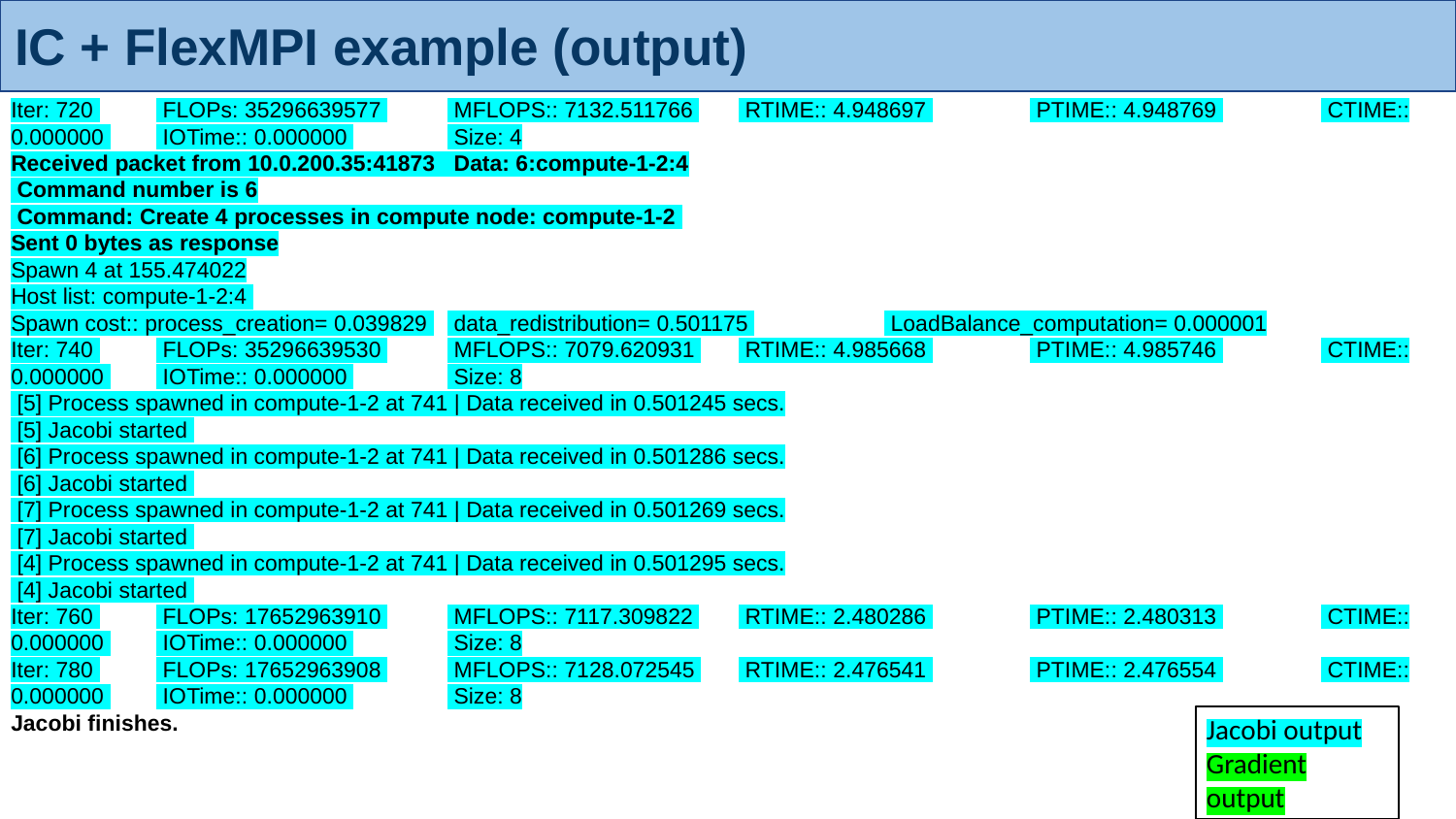

# IC + FlexMPI example (output)
Iter: 720 	 FLOPs: 35296639577 	 MFLOPS:: 7132.511766 	 RTIME:: 4.948697 	 PTIME:: 4.948769 	 CTIME:: 0.000000 	 IOTime:: 0.000000 	 Size: 4
Received packet from 10.0.200.35:41873   Data: 6:compute-1-2:4
 Command number is 6
 Command: Create 4 processes in compute node: compute-1-2
Sent 0 bytes as response
Spawn 4 at 155.474022
Host list: compute-1-2:4
Spawn cost:: process_creation= 0.039829 	 data_redistribution= 0.501175 	 LoadBalance_computation= 0.000001
Iter: 740 	 FLOPs: 35296639530 	 MFLOPS:: 7079.620931 	 RTIME:: 4.985668 	 PTIME:: 4.985746 	 CTIME:: 0.000000 	 IOTime:: 0.000000 	 Size: 8
 [5] Process spawned in compute-1-2 at 741 | Data received in 0.501245 secs.
 [5] Jacobi started
 [6] Process spawned in compute-1-2 at 741 | Data received in 0.501286 secs.
 [6] Jacobi started
 [7] Process spawned in compute-1-2 at 741 | Data received in 0.501269 secs.
 [7] Jacobi started
 [4] Process spawned in compute-1-2 at 741 | Data received in 0.501295 secs.
 [4] Jacobi started
Iter: 760 	 FLOPs: 17652963910 	 MFLOPS:: 7117.309822 	 RTIME:: 2.480286 	 PTIME:: 2.480313 	 CTIME:: 0.000000 	 IOTime:: 0.000000 	 Size: 8
Iter: 780 	 FLOPs: 17652963908 	 MFLOPS:: 7128.072545 	 RTIME:: 2.476541 	 PTIME:: 2.476554 	 CTIME:: 0.000000 	 IOTime:: 0.000000 	 Size: 8
Jacobi finishes.

Jacobi output
Gradient output